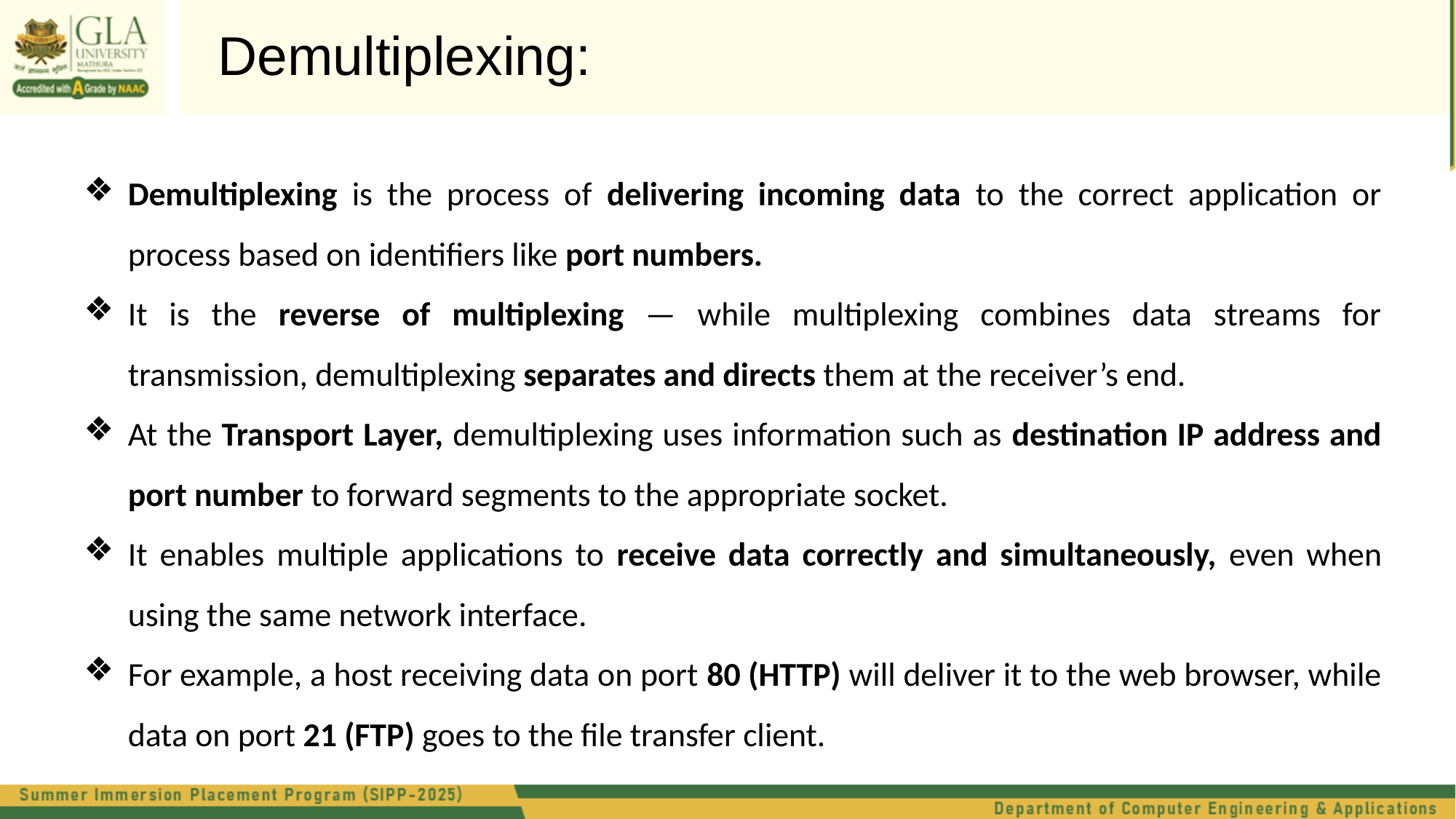

Demultiplexing:
Demultiplexing is the process of delivering incoming data to the correct application or process based on identifiers like port numbers.
It is the reverse of multiplexing — while multiplexing combines data streams for transmission, demultiplexing separates and directs them at the receiver’s end.
At the Transport Layer, demultiplexing uses information such as destination IP address and port number to forward segments to the appropriate socket.
It enables multiple applications to receive data correctly and simultaneously, even when using the same network interface.
For example, a host receiving data on port 80 (HTTP) will deliver it to the web browser, while data on port 21 (FTP) goes to the file transfer client.